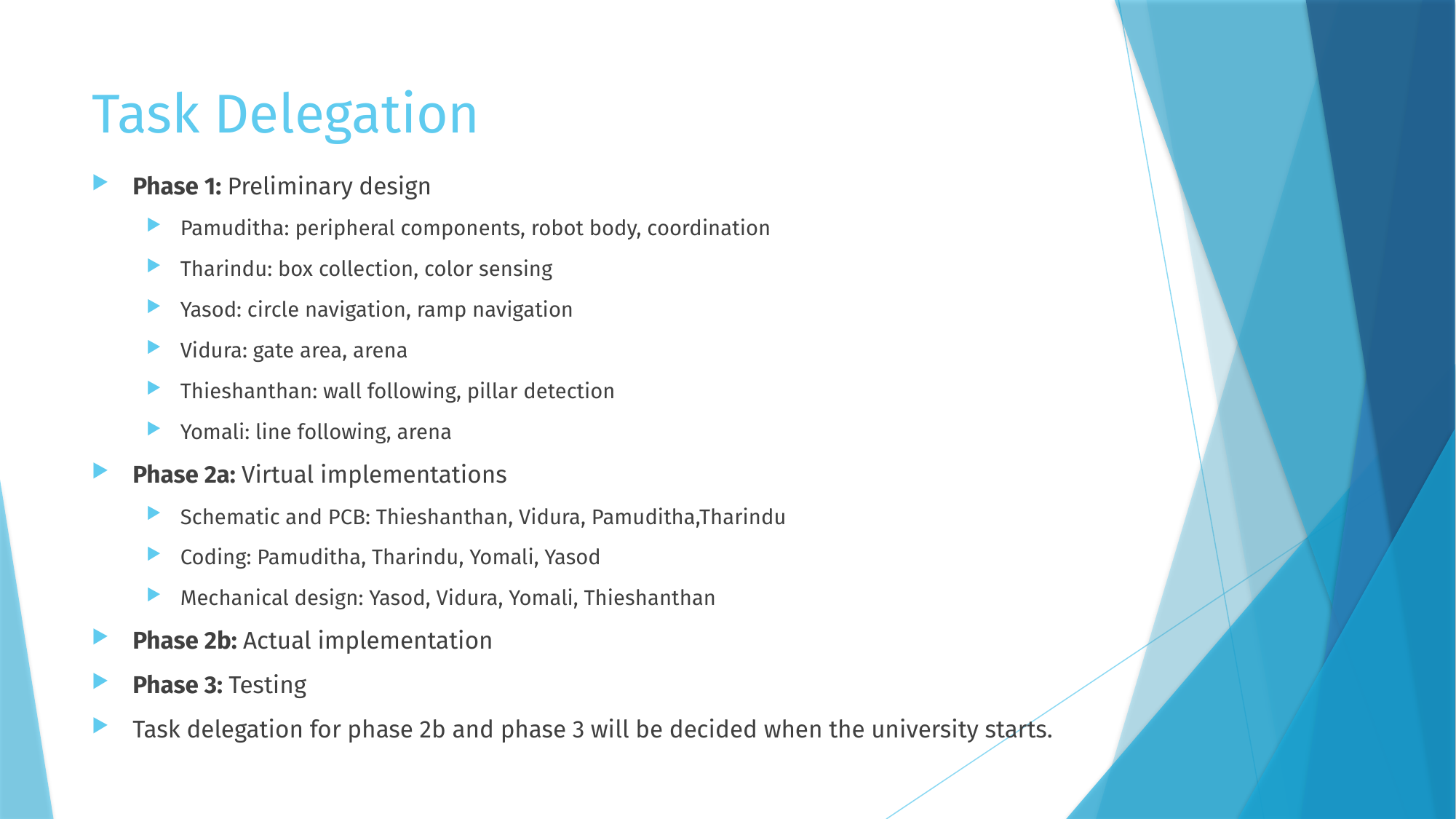

# Task Delegation
Phase 1: Preliminary design
Pamuditha: peripheral components, robot body, coordination
Tharindu: box collection, color sensing
Yasod: circle navigation, ramp navigation
Vidura: gate area, arena
Thieshanthan: wall following, pillar detection
Yomali: line following, arena
Phase 2a: Virtual implementations
Schematic and PCB: Thieshanthan, Vidura, Pamuditha,Tharindu
Coding: Pamuditha, Tharindu, Yomali, Yasod
Mechanical design: Yasod, Vidura, Yomali, Thieshanthan
Phase 2b: Actual implementation
Phase 3: Testing
Task delegation for phase 2b and phase 3 will be decided when the university starts.